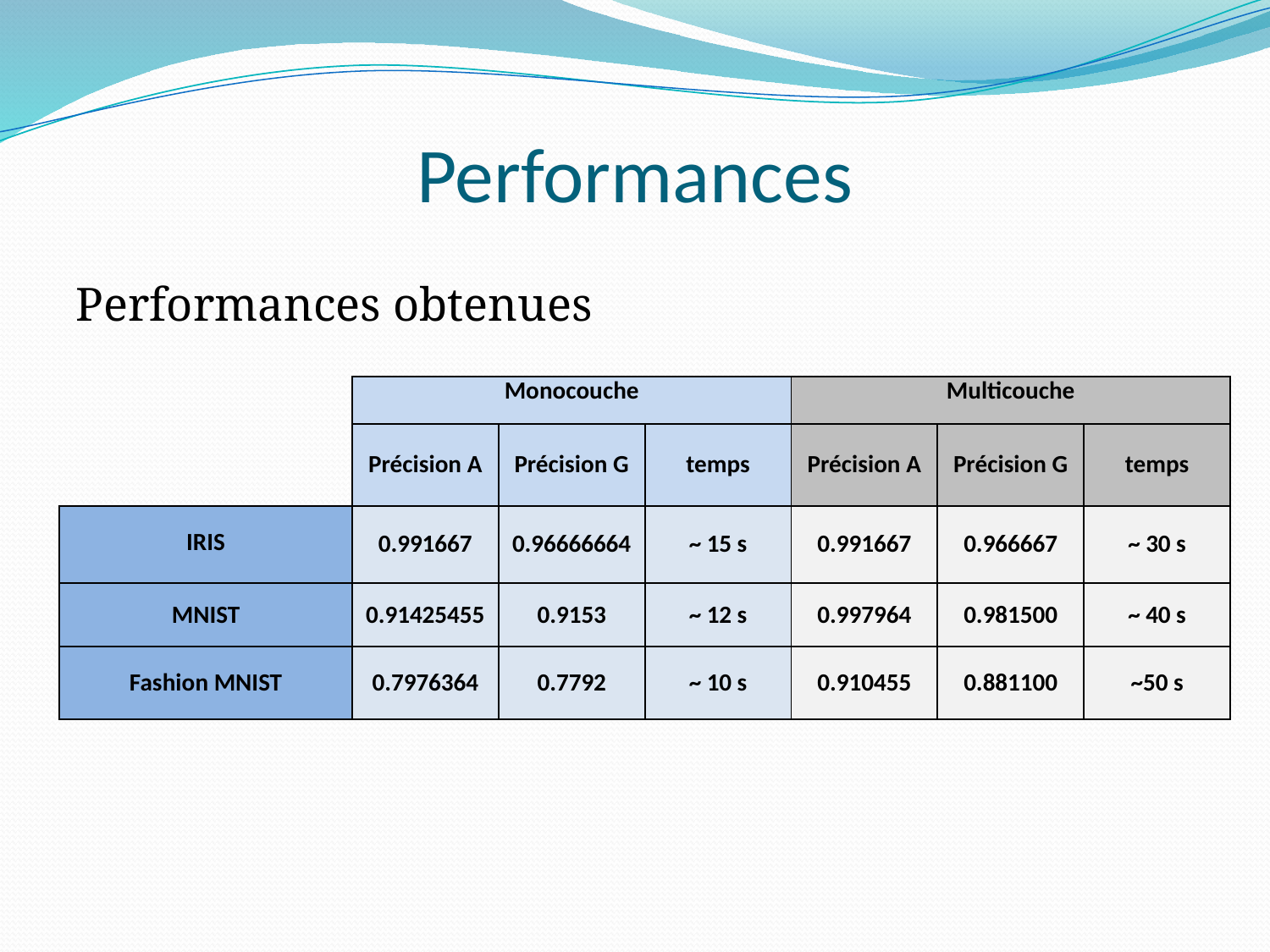

# Performances

Performances obtenues

|  | Monocouche |  |  | Multicouche |  |  |
| --- | --- | --- | --- | --- | --- | --- |
|  | Précision A | Précision G | temps | Précision A | Précision G | temps |
| IRIS | 0.991667 | 0.96666664 | ~ 15 s | 0.991667 | 0.966667 | ~ 30 s |
| MNIST | 0.91425455 | 0.9153 | ~ 12 s | 0.997964 | 0.981500 | ~ 40 s |
| Fashion MNIST | 0.7976364 | 0.7792 | ~ 10 s | 0.910455 | 0.881100 | ~50 s |